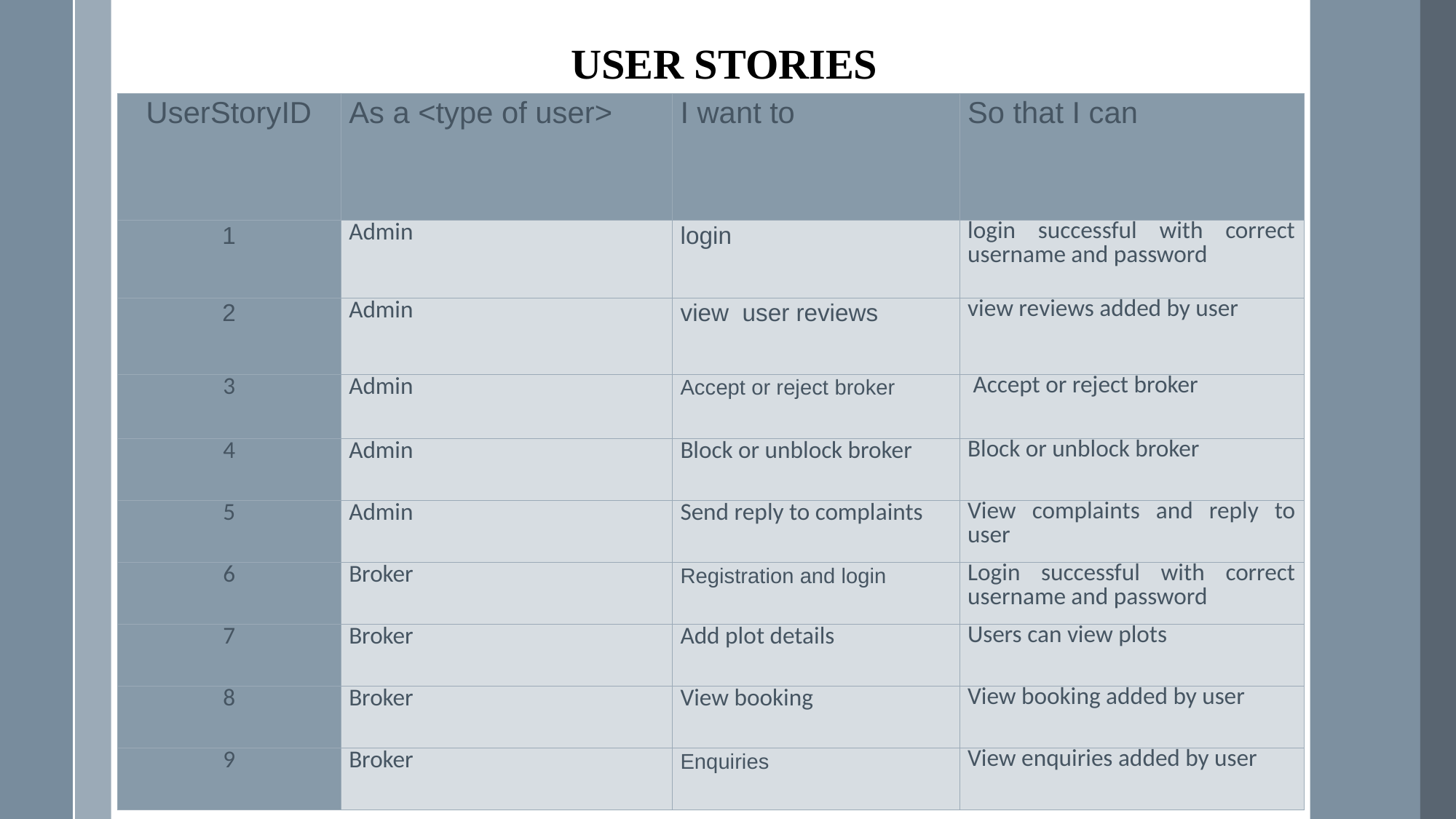

USER STORIES
| UserStoryID | As a <type of user> | I want to | So that I can |
| --- | --- | --- | --- |
| 1 | Admin | login | login successful with correct username and password |
| 2 | Admin | view user reviews | view reviews added by user |
| 3 | Admin | Accept or reject broker | Accept or reject broker |
| 4 | Admin | Block or unblock broker | Block or unblock broker |
| 5 | Admin | Send reply to complaints | View complaints and reply to user |
| 6 | Broker | Registration and login | Login successful with correct username and password |
| 7 | Broker | Add plot details | Users can view plots |
| 8 | Broker | View booking | View booking added by user |
| 9 | Broker | Enquiries | View enquiries added by user |